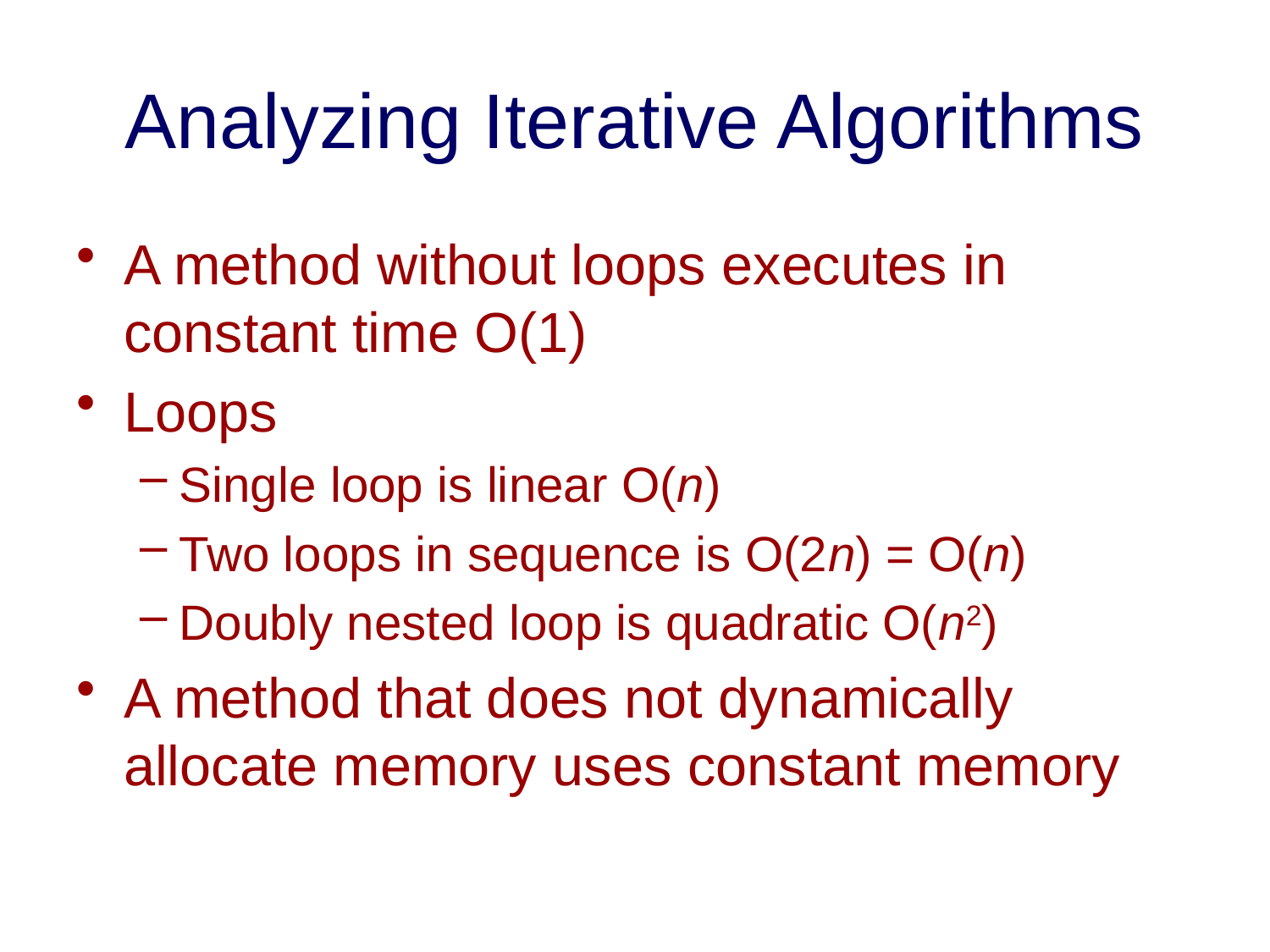

# Analyzing Iterative Algorithms
A method without loops executes in constant time O(1)
Loops
Single loop is linear O(n)
Two loops in sequence is O(2n) = O(n)
Doubly nested loop is quadratic O(n2)
A method that does not dynamically allocate memory uses constant memory